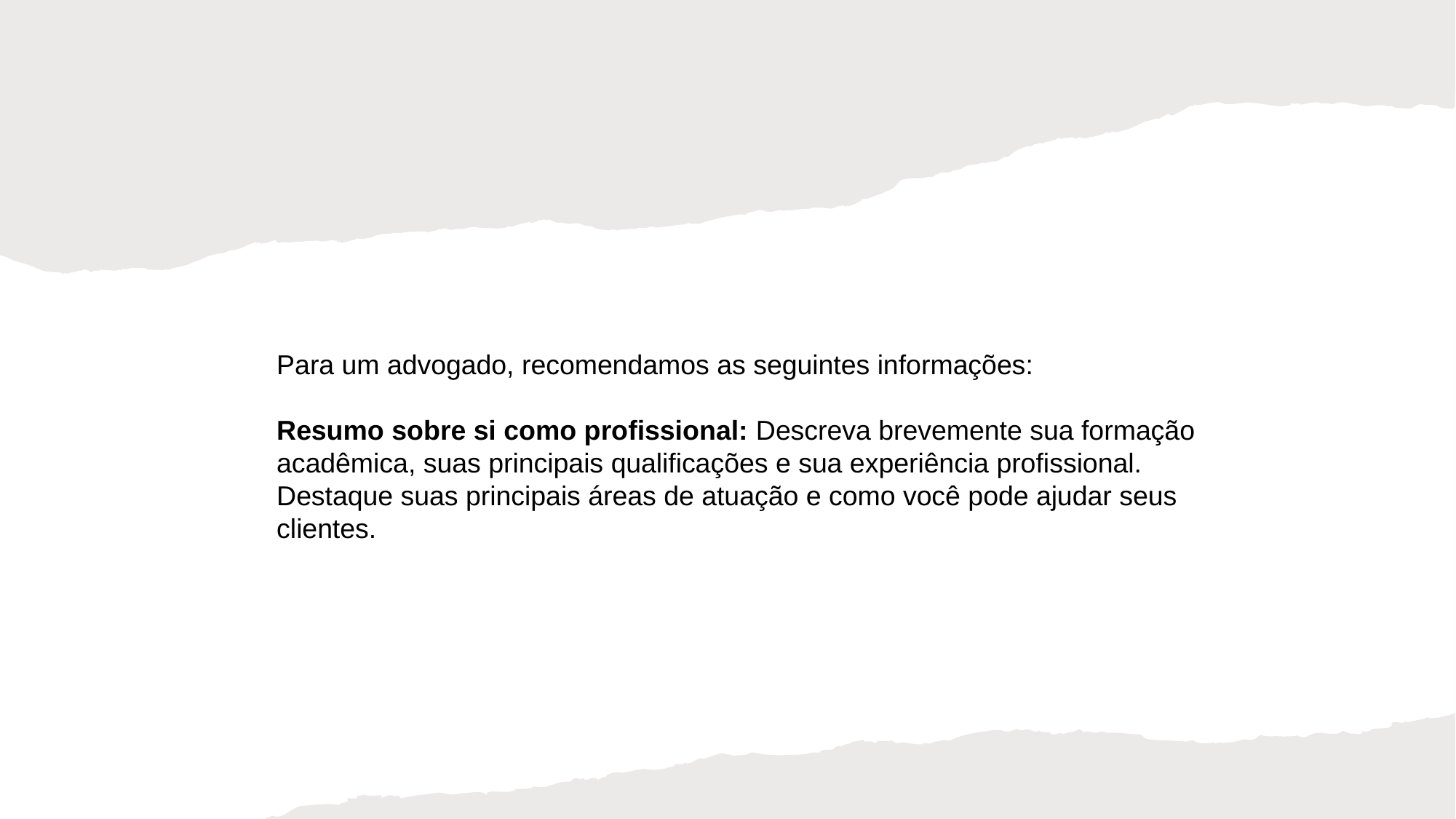

Para um advogado, recomendamos as seguintes informações:

Resumo sobre si como profissional: Descreva brevemente sua formação acadêmica, suas principais qualificações e sua experiência profissional. Destaque suas principais áreas de atuação e como você pode ajudar seus clientes.